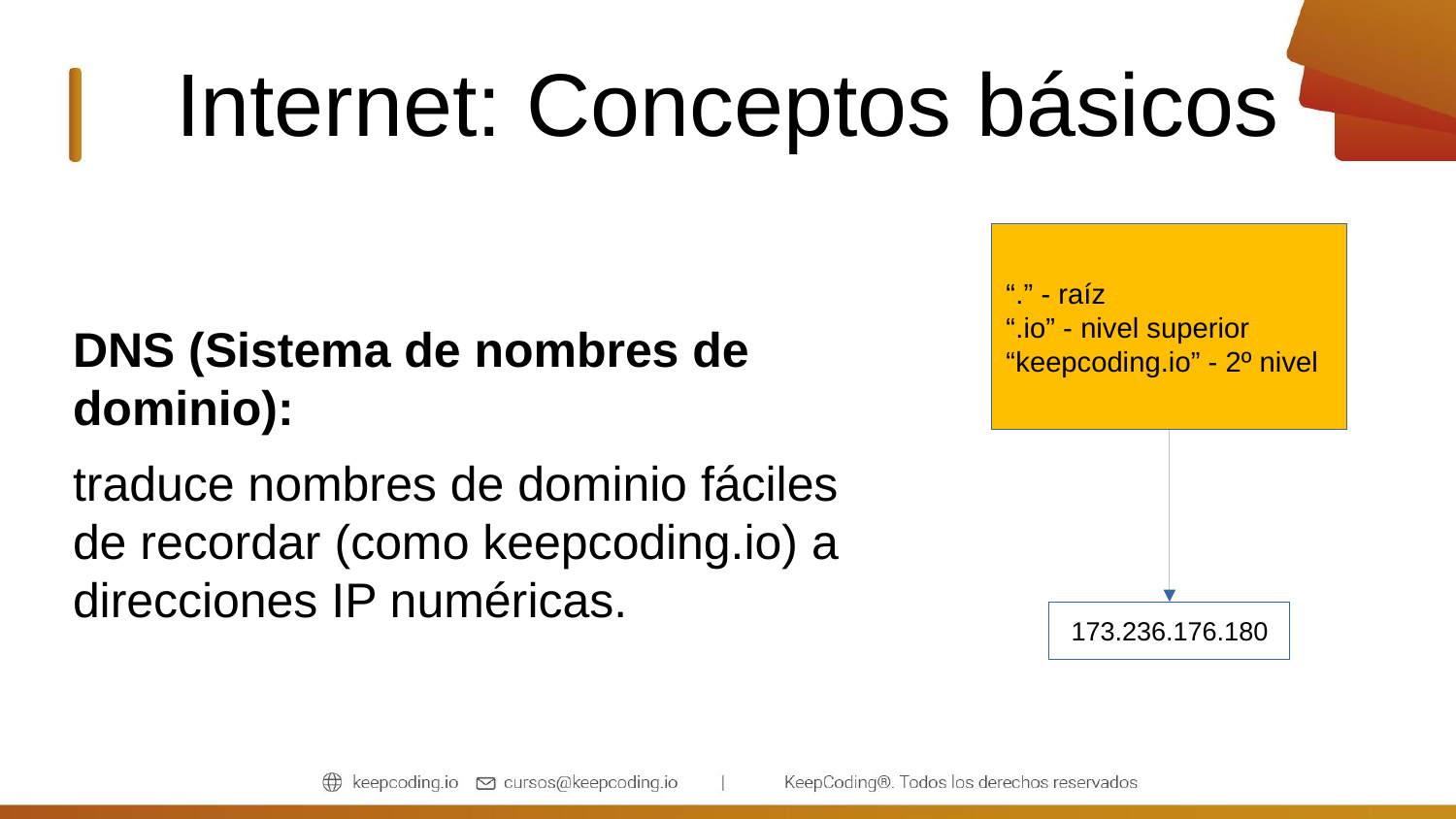

# Internet: Conceptos básicos
DNS (Sistema de nombres de dominio):
traduce nombres de dominio fáciles de recordar (como keepcoding.io) a direcciones IP numéricas.
“.” - raíz
“.io” - nivel superior
“keepcoding.io” - 2º nivel

173.236.176.180